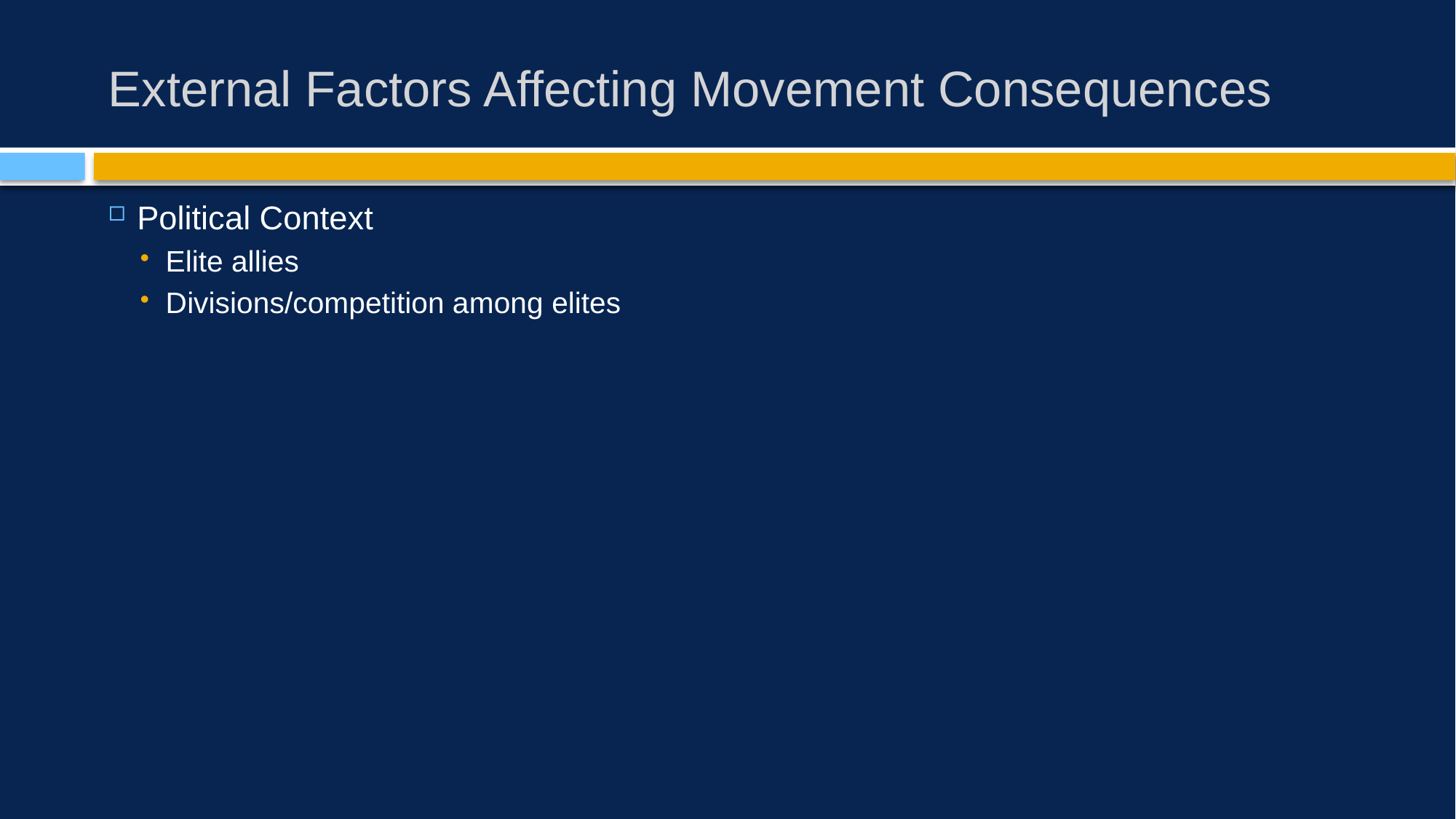

# External Factors Affecting Movement Consequences
Political Context
Elite allies
Divisions/competition among elites